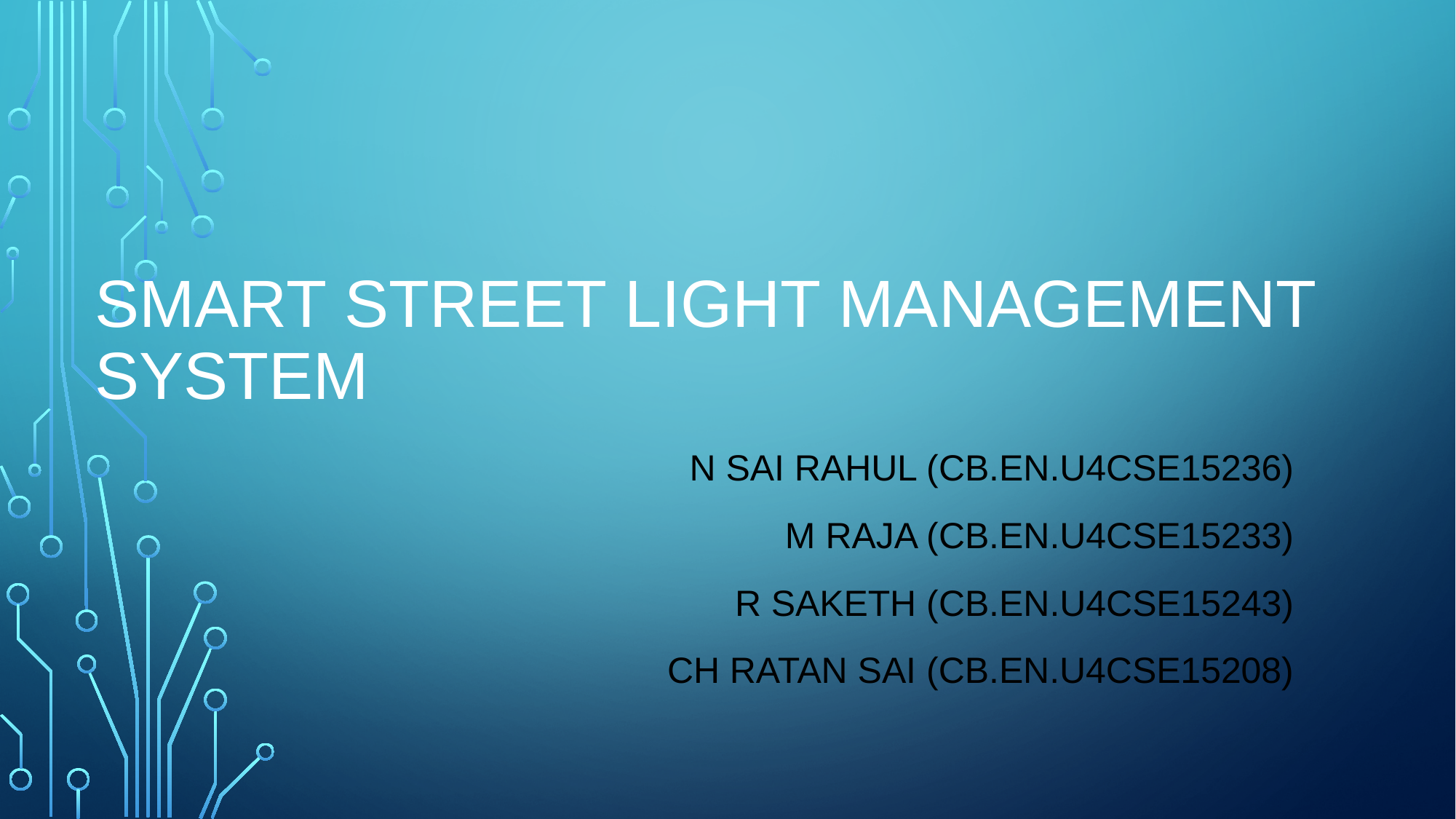

# Smart Street Light management  System
N Sai rahul (CB.EN.U4CSE15236)
M RAJA (CB.EN.U4CSE15233)
R SAKETH (CB.EN.U4CSE15243)
CH RATAN SAI (CB.EN.U4CSE15208)